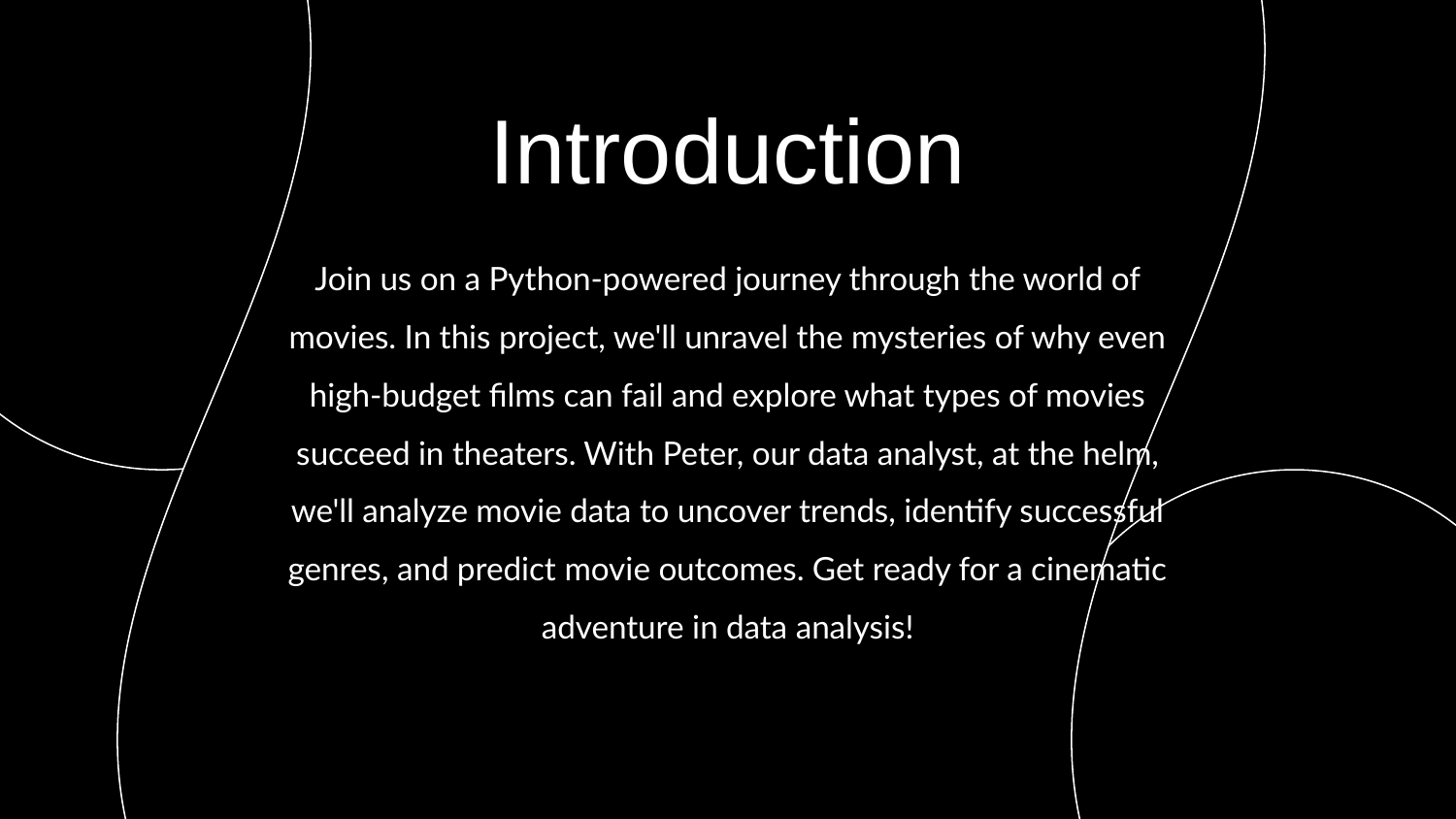

# Introduction
Join us on a Python-powered journey through the world of movies. In this project, we'll unravel the mysteries of why even high-budget films can fail and explore what types of movies succeed in theaters. With Peter, our data analyst, at the helm, we'll analyze movie data to uncover trends, identify successful genres, and predict movie outcomes. Get ready for a cinematic adventure in data analysis!